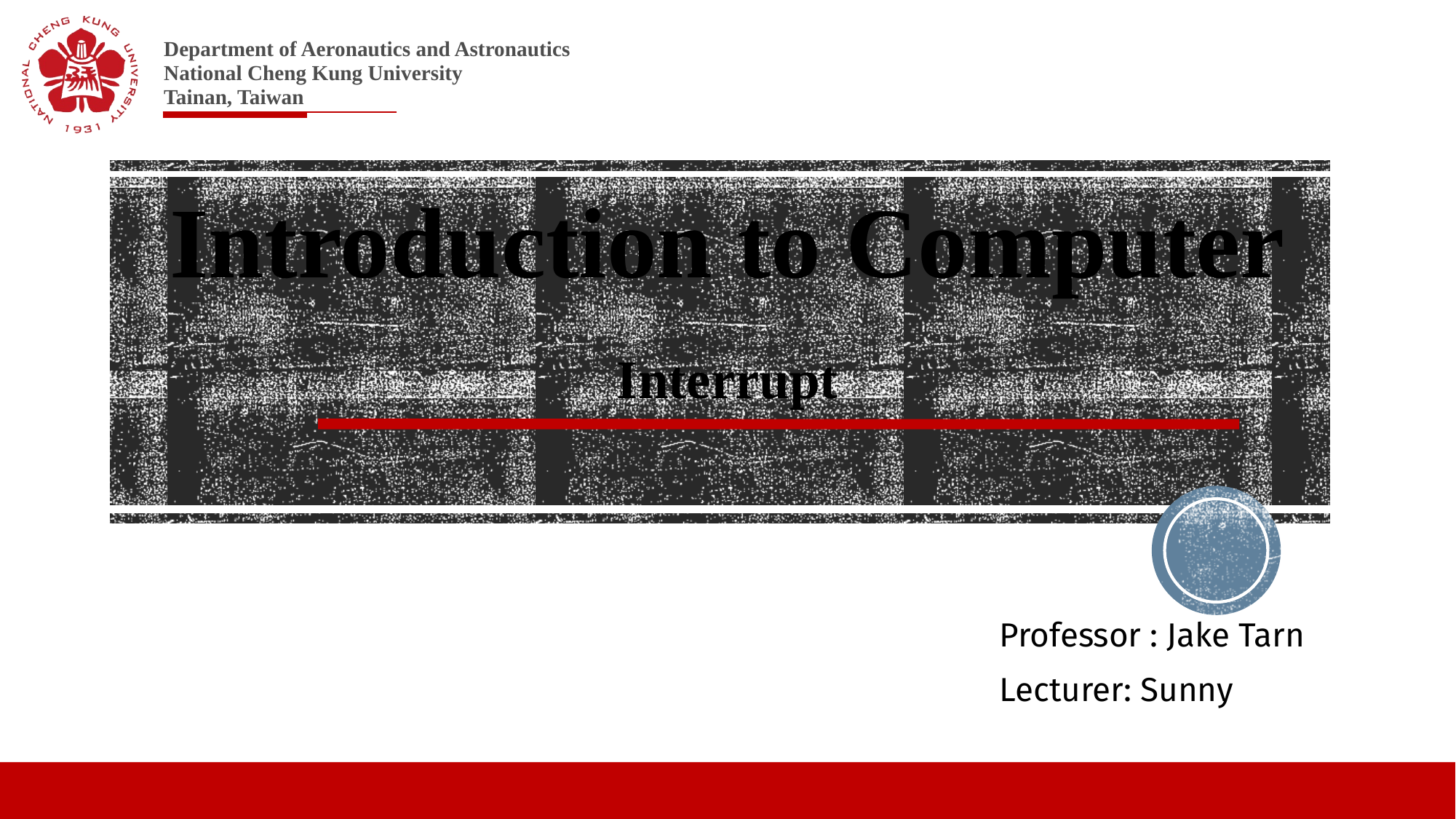

Introduction to Computer
Interrupt
Professor : Jake Tarn
Lecturer: Sunny